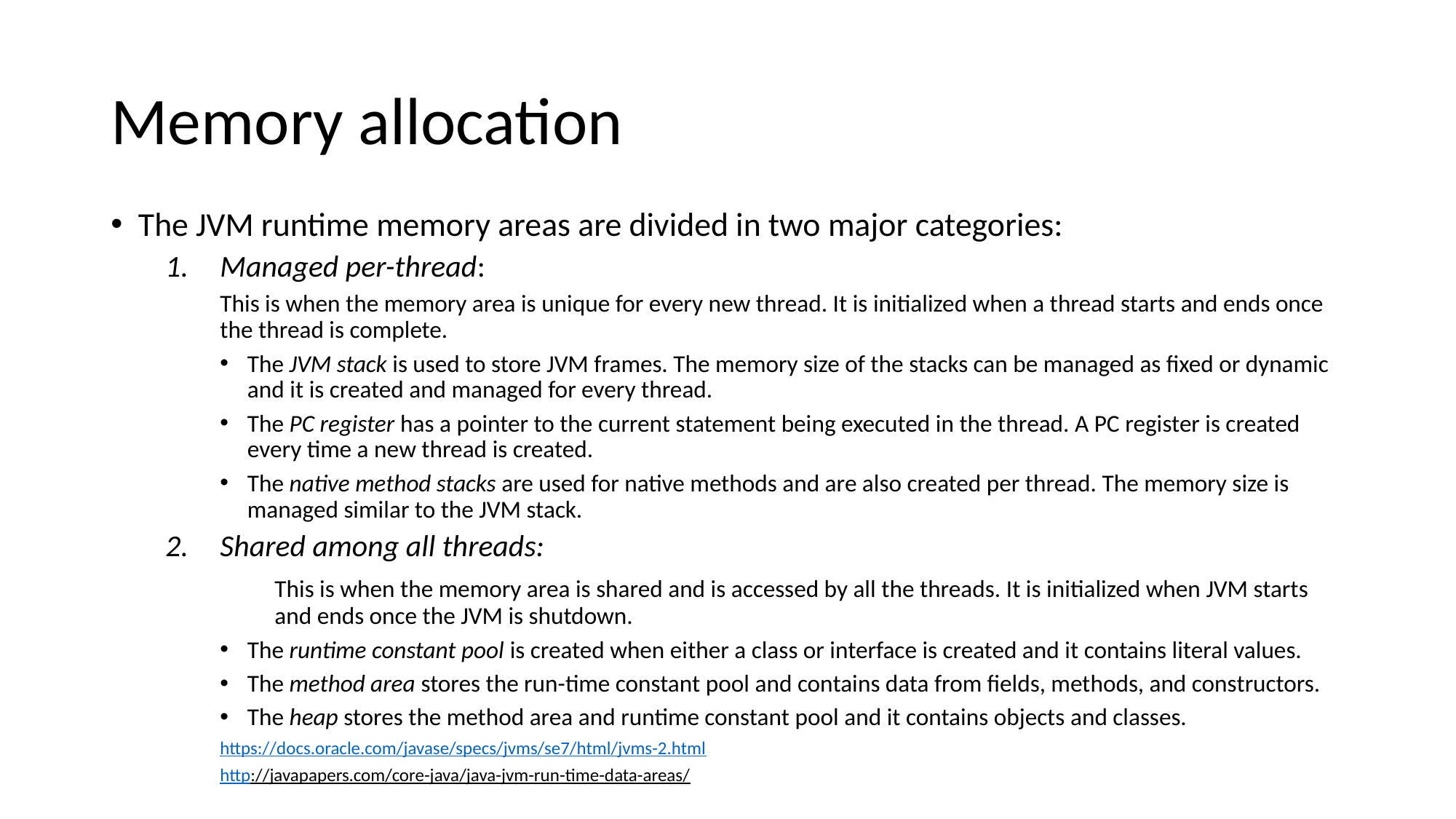

# Memory allocation
The JVM runtime memory areas are divided in two major categories:
Managed per-thread:
This is when the memory area is unique for every new thread. It is initialized when a thread starts and ends once the thread is complete.
The JVM stack is used to store JVM frames. The memory size of the stacks can be managed as fixed or dynamic and it is created and managed for every thread.
The PC register has a pointer to the current statement being executed in the thread. A PC register is created every time a new thread is created.
The native method stacks are used for native methods and are also created per thread. The memory size is managed similar to the JVM stack.
Shared among all threads:
	This is when the memory area is shared and is accessed by all the threads. It is initialized when JVM starts 	and ends once the JVM is shutdown.
The runtime constant pool is created when either a class or interface is created and it contains literal values.
The method area stores the run-time constant pool and contains data from fields, methods, and constructors.
The heap stores the method area and runtime constant pool and it contains objects and classes.
https://docs.oracle.com/javase/specs/jvms/se7/html/jvms-2.html
http://javapapers.com/core-java/java-jvm-run-time-data-areas/